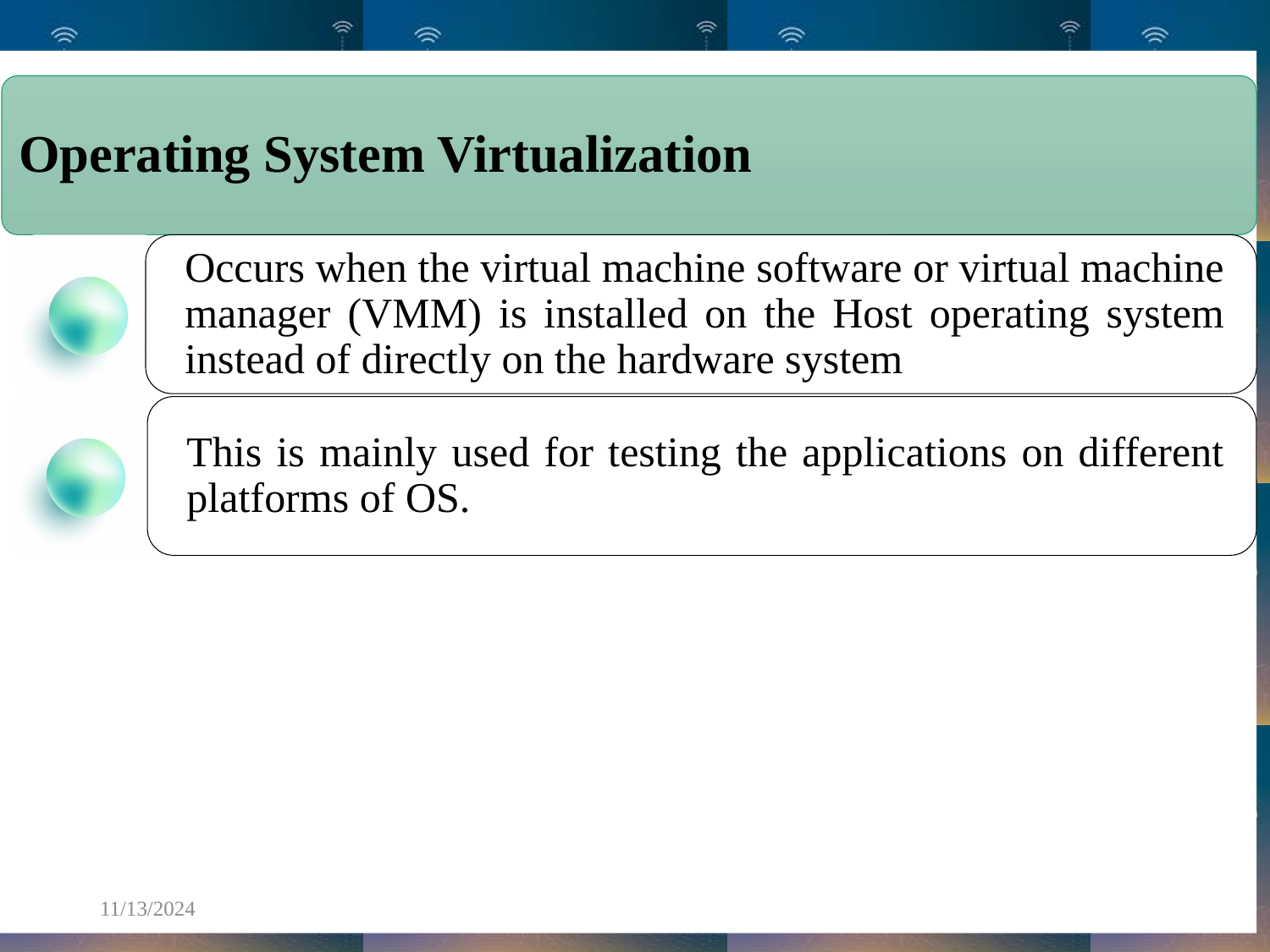

Operating System Virtualization
Occurs when the virtual machine software or virtual machine manager (VMM) is installed on the Host operating system instead of directly on the hardware system
This is mainly used for testing the applications on different platforms of OS.
#
11/13/2024
11